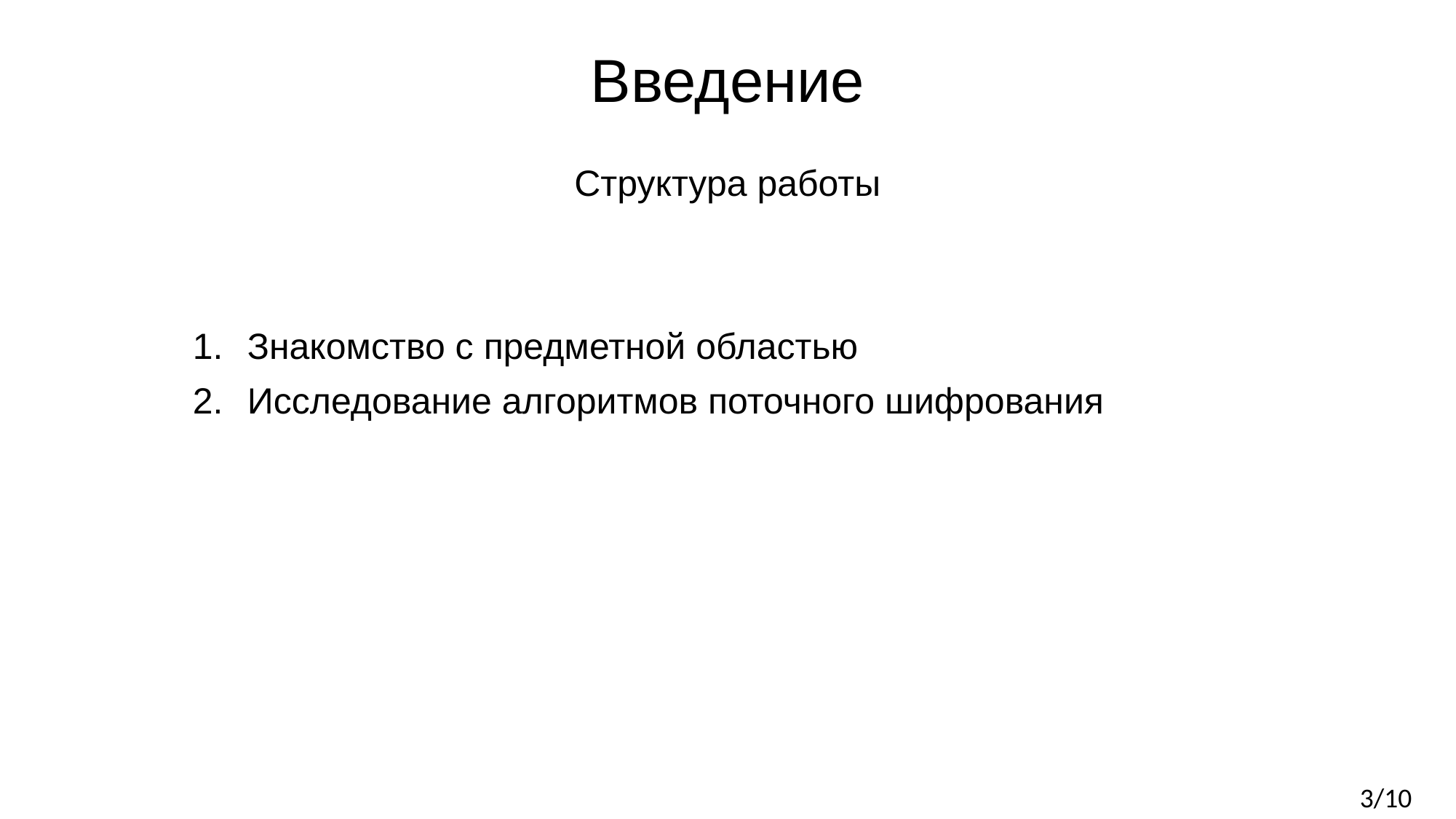

# Введение
Структура работы

Знакомство с предметной областью
Исследование алгоритмов поточного шифрования

3/10